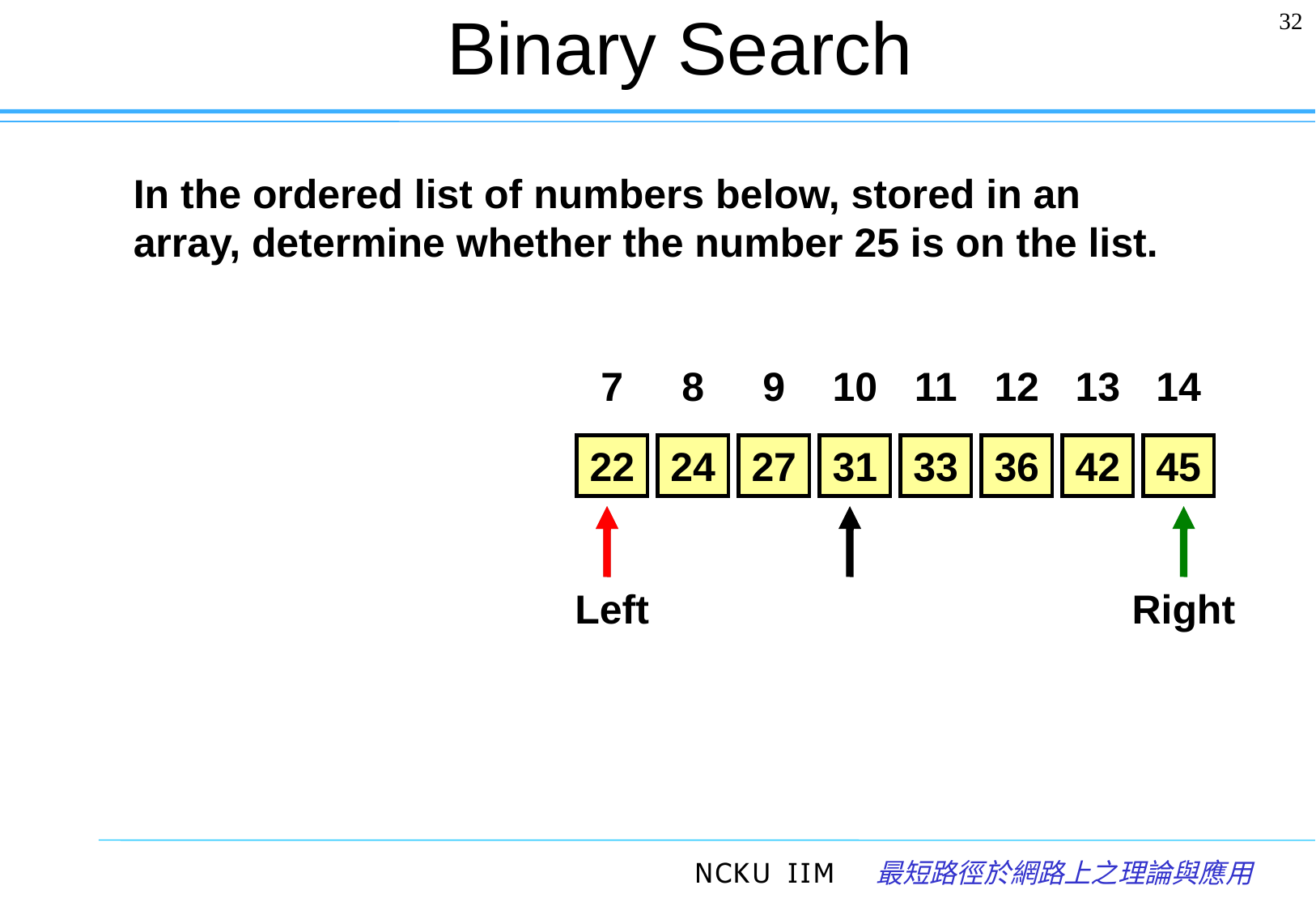

# Binary Search
32
In the ordered list of numbers below, stored in an array, determine whether the number 25 is on the list.

1
2
3
4
5
6
7
8
9
10
11
12
13
14
2
4
6
9
13
17
22
24
27
31
33
36
42
45

Left

Left

Right